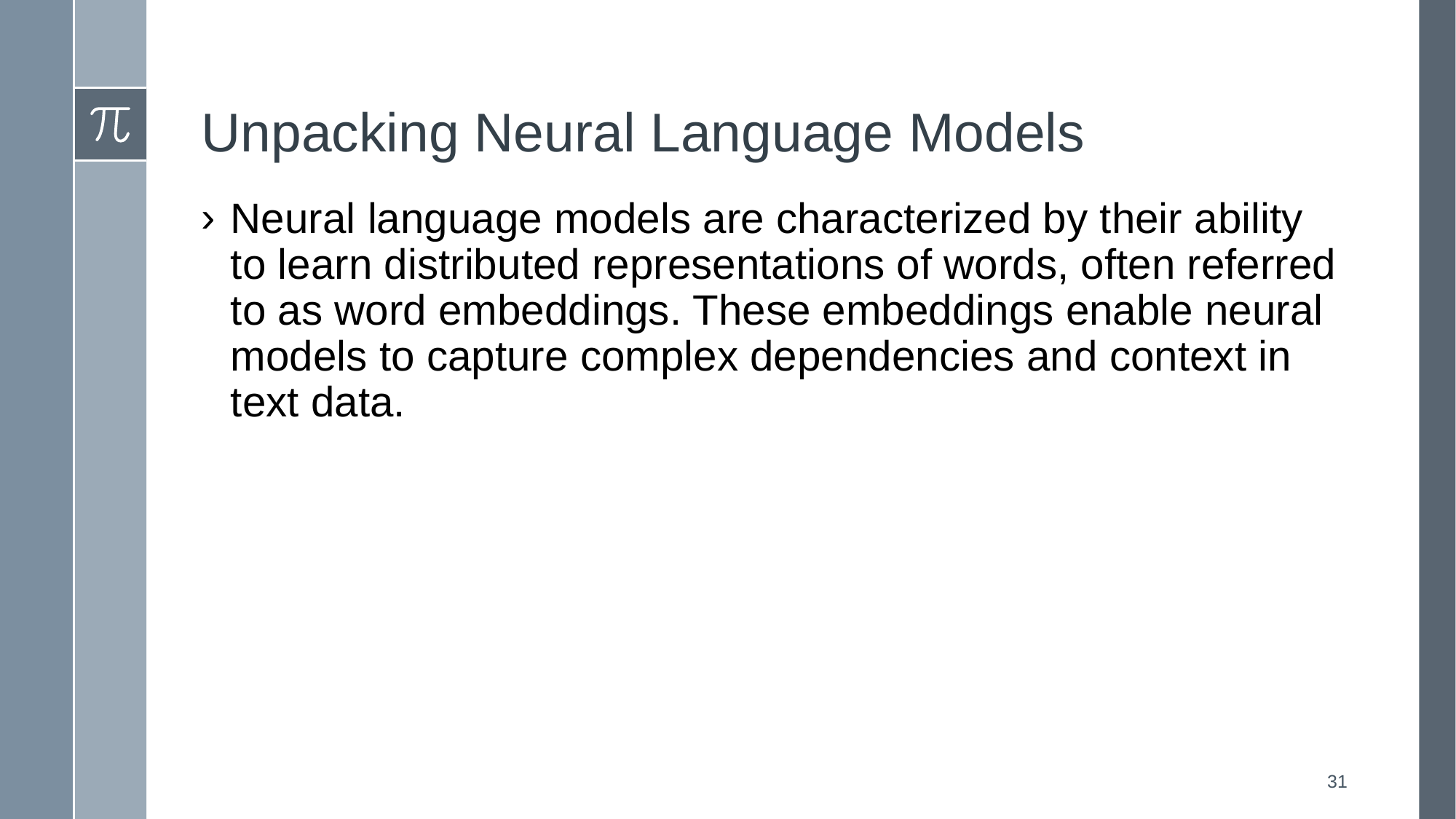

# Unpacking Neural Language Models
Neural language models are characterized by their ability to learn distributed representations of words, often referred to as word embeddings. These embeddings enable neural models to capture complex dependencies and context in text data.
31